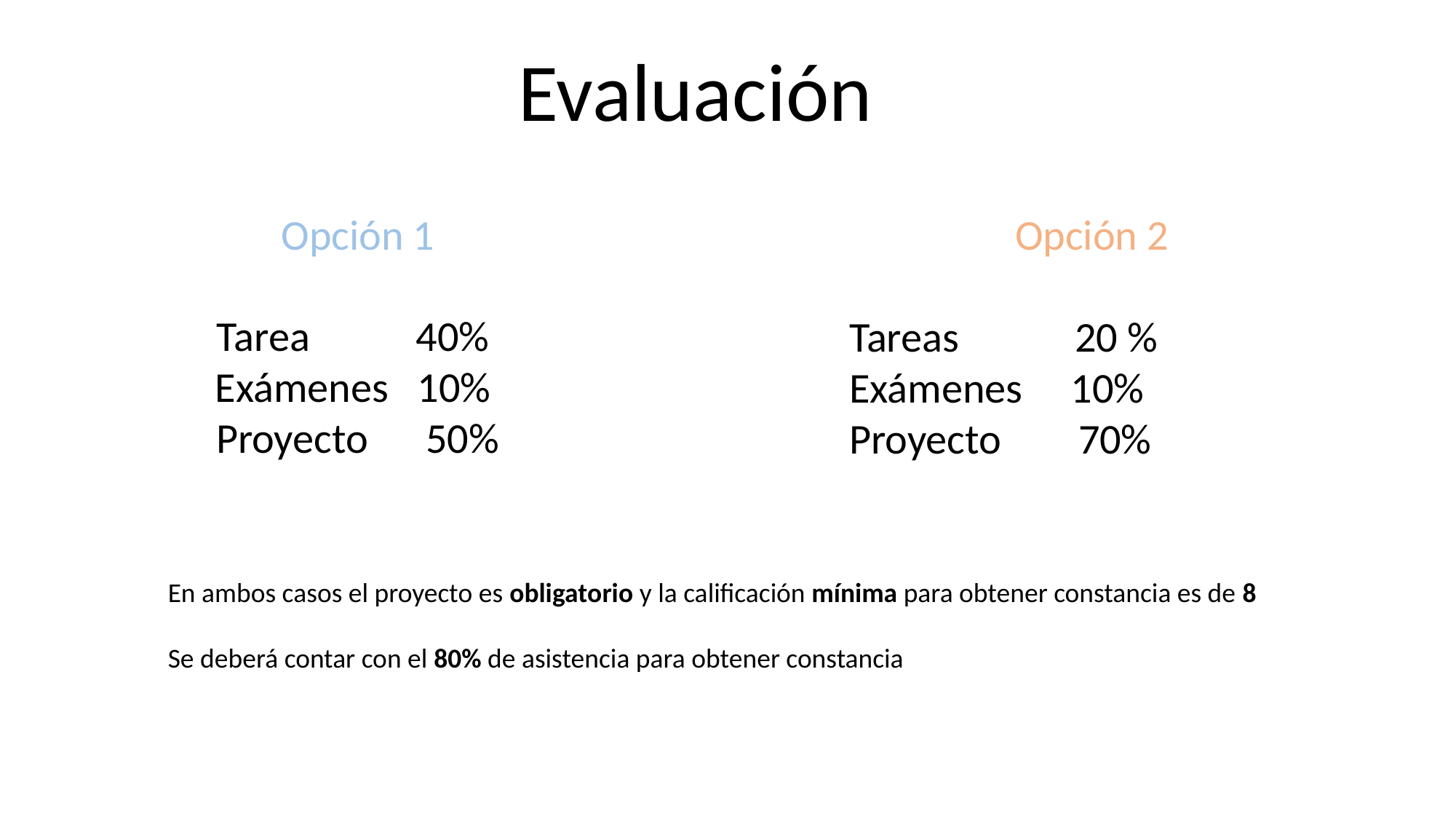

# Evaluación
Opción 1

Tarea           40%
Exámenes   10%
Proyecto      50%

Opción 2

Tareas            20 %
Exámenes     10%
Proyecto        70%
En ambos casos el proyecto es obligatorio y la calificación mínima para obtener constancia es de 8
Se deberá contar con el 80% de asistencia para obtener constancia